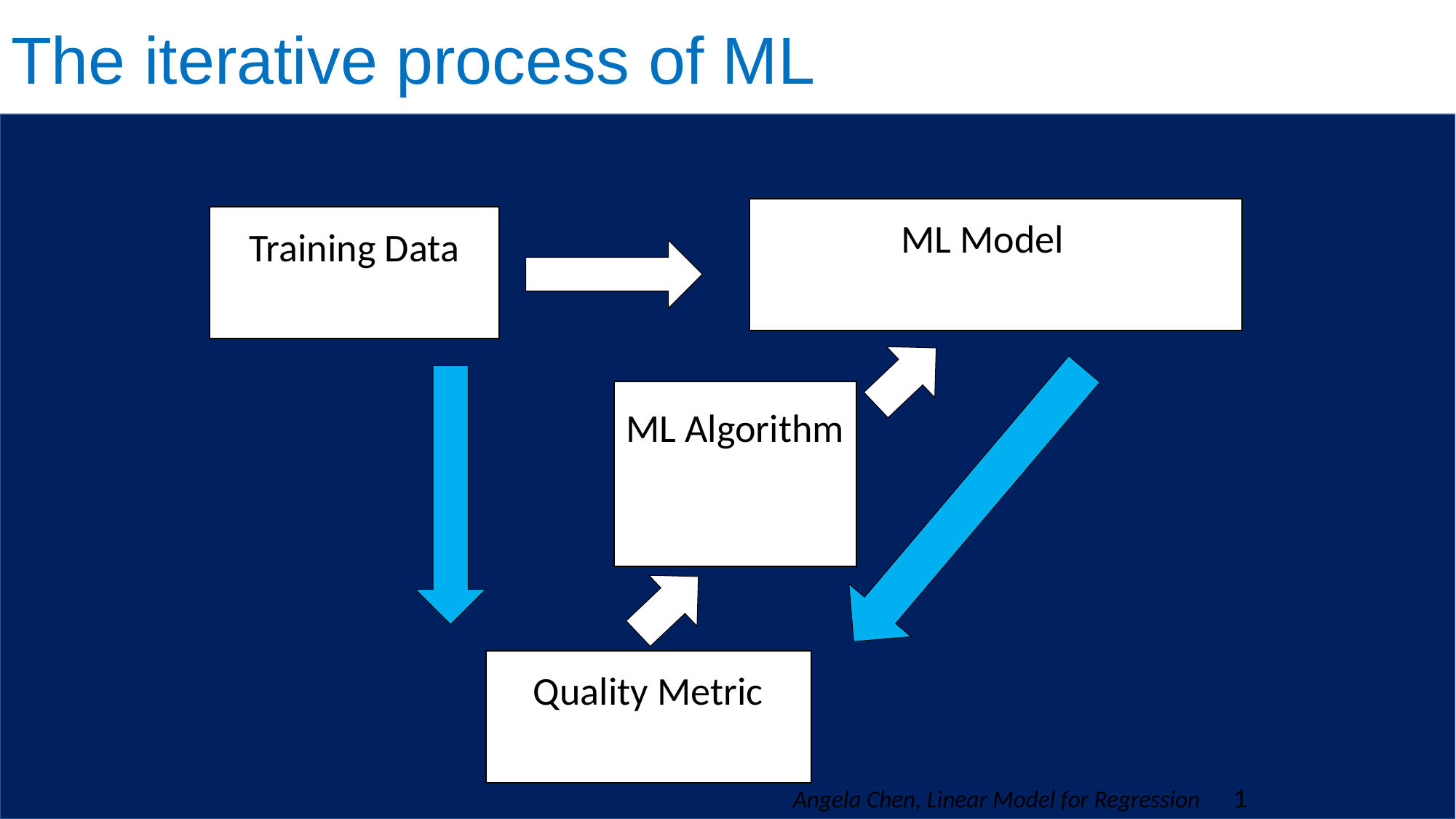

# The iterative process of ML

ML Model

Training Data

ML Algorithm

Quality Metric
                    Angela Chen, Linear Model for Regression      1